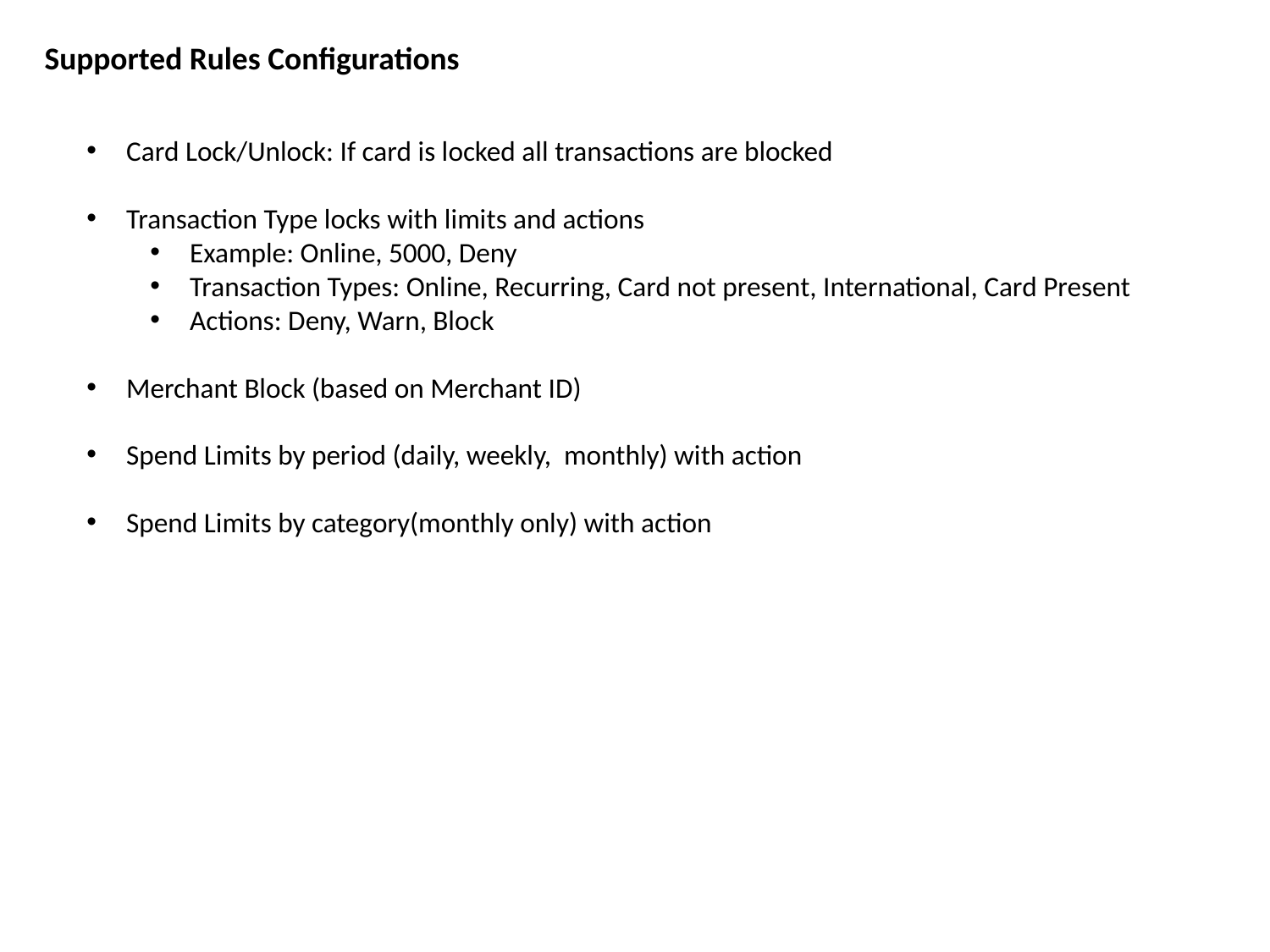

Supported Rules Configurations
Card Lock/Unlock: If card is locked all transactions are blocked

Transaction Type locks with limits and actions
Example: Online, 5000, Deny
Transaction Types: Online, Recurring, Card not present, International, Card Present
Actions: Deny, Warn, Block

Merchant Block (based on Merchant ID)

Spend Limits by period (daily, weekly,  monthly) with action

Spend Limits by category(monthly only) with action